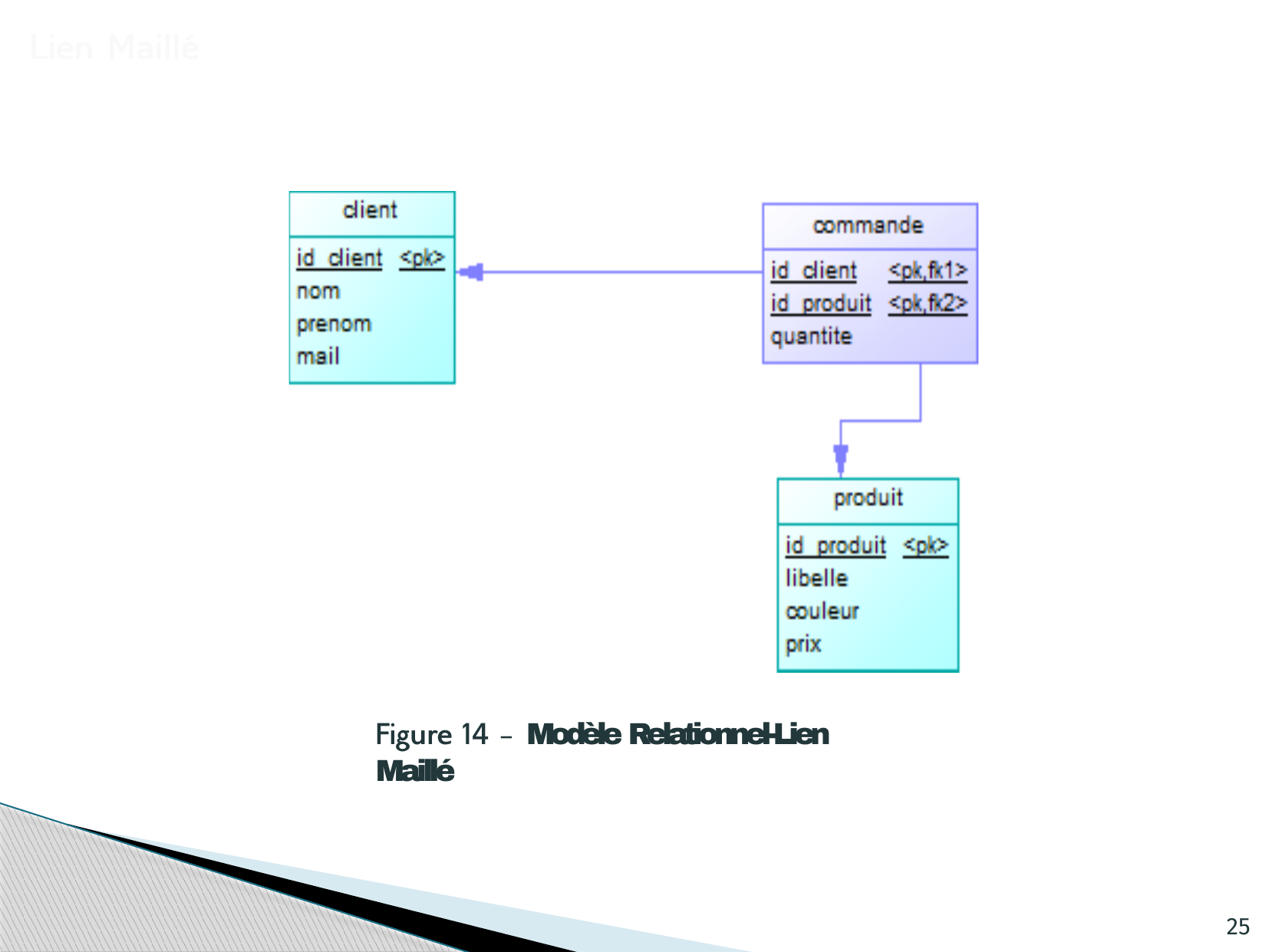

Lien Maillé

Figure 14 – Modèle Relationnel-Lien Maillé
25